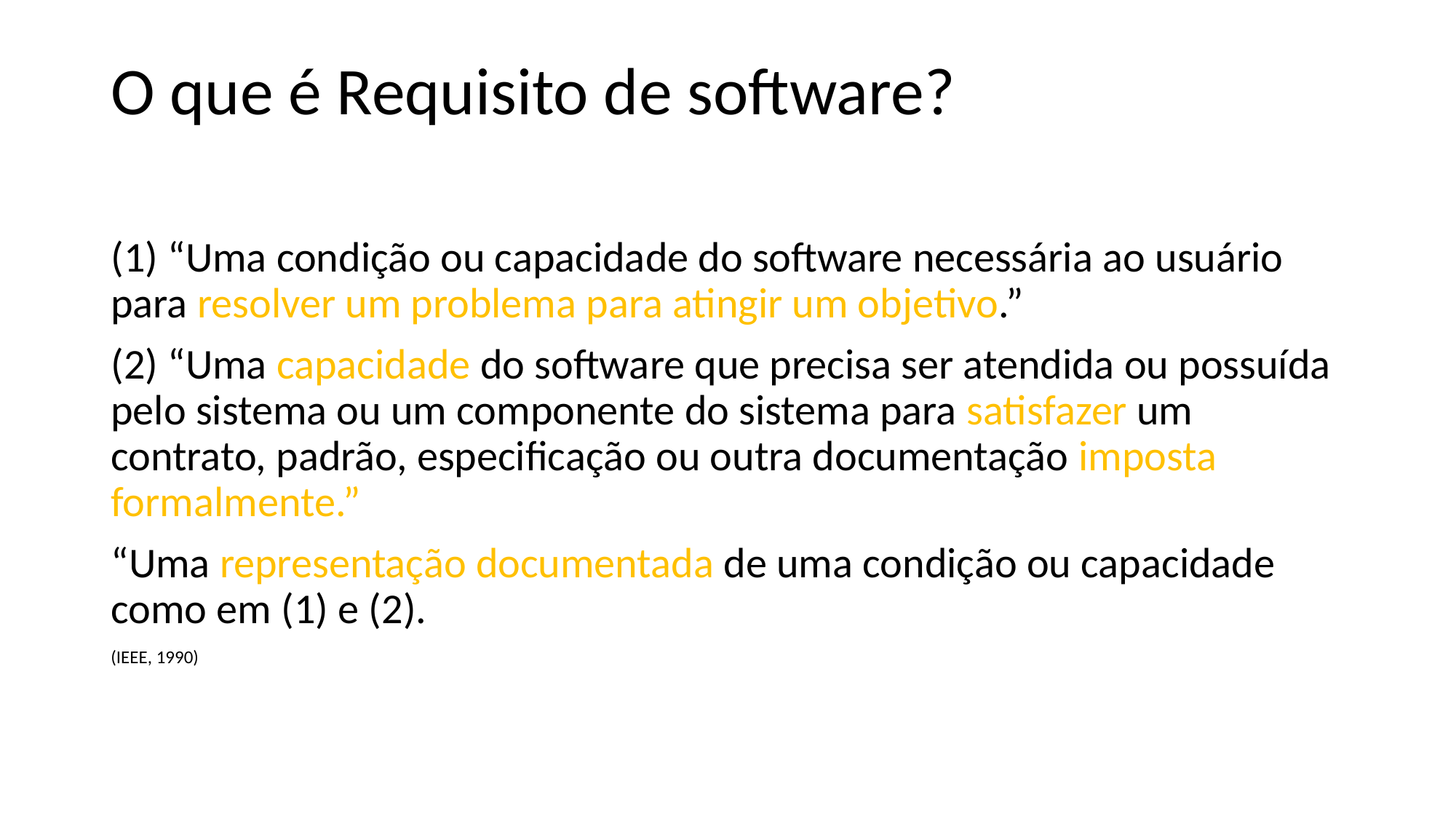

# O que é Requisito de software?

(1) “Uma condição ou capacidade do software necessária ao usuário para resolver um problema para atingir um objetivo.”
(2) “Uma capacidade do software que precisa ser atendida ou possuída pelo sistema ou um componente do sistema para satisfazer um contrato, padrão, especificação ou outra documentação imposta formalmente.”
“Uma representação documentada de uma condição ou capacidade como em (1) e (2).
(IEEE, 1990)